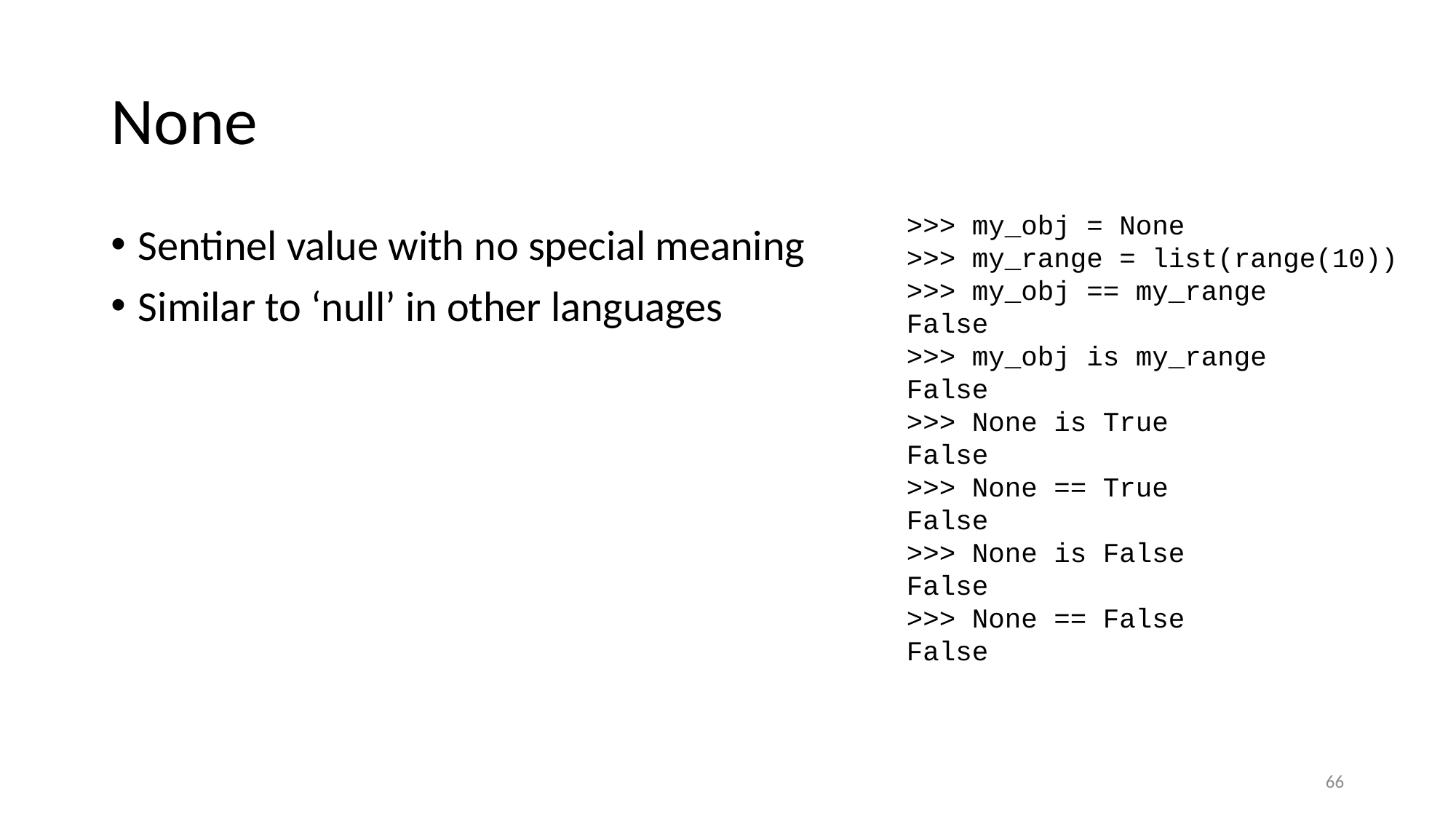

# None
>>> my_obj = None
>>> my_range = list(range(10))
>>> my_obj == my_range
False
>>> my_obj is my_range
False
>>> None is True
False
>>> None == True
False
>>> None is False
False
>>> None == False
False
Sentinel value with no special meaning
Similar to ‘null’ in other languages
66